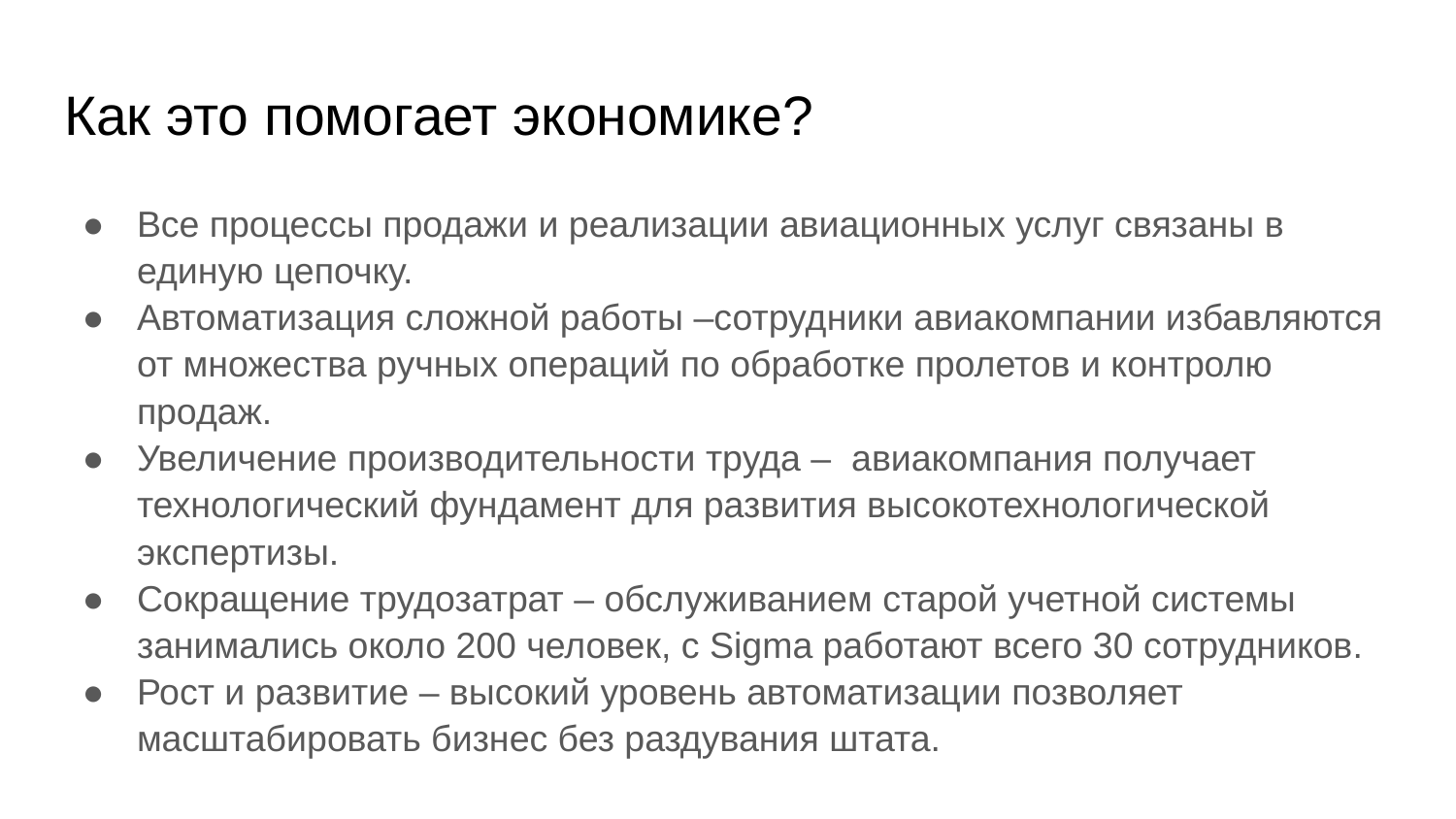

# Как это помогает экономике?
Все процессы продажи и реализации авиационных услуг связаны в единую цепочку.
Автоматизация сложной работы –сотрудники авиакомпании избавляются от множества ручных операций по обработке пролетов и контролю продаж.
Увеличение производительности труда –  авиакомпания получает технологический фундамент для развития высокотехнологической экспертизы.
Сокращение трудозатрат – обслуживанием старой учетной системы занимались около 200 человек, с Sigma работают всего 30 сотрудников.
Рост и развитие – высокий уровень автоматизации позволяет масштабировать бизнес без раздувания штата.